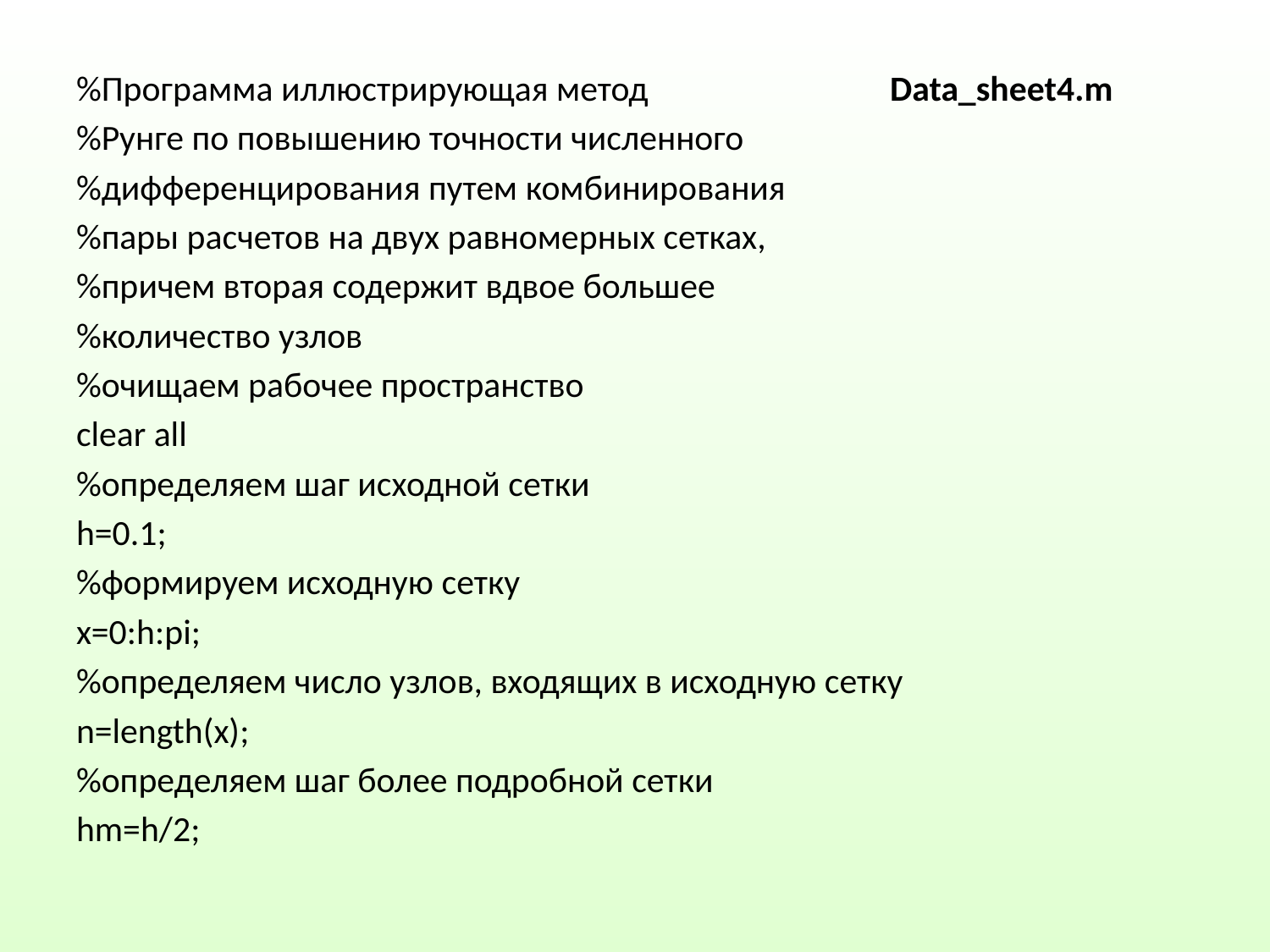

%Программа иллюстрирующая метод                              Data_sheet4.m
%Рунге по повышению точности численного
%дифференцирования путем комбинирования
%пары расчетов на двух равномерных сетках,
%причем вторая содержит вдвое большее
%количество узлов
%очищаем рабочее пространство
clear all
%определяем шаг исходной сетки
h=0.1;
%формируем исходную сетку
x=0:h:pi;
%определяем число узлов, входящих в исходную сетку
n=length(x);
%определяем шаг более подробной сетки
hm=h/2;